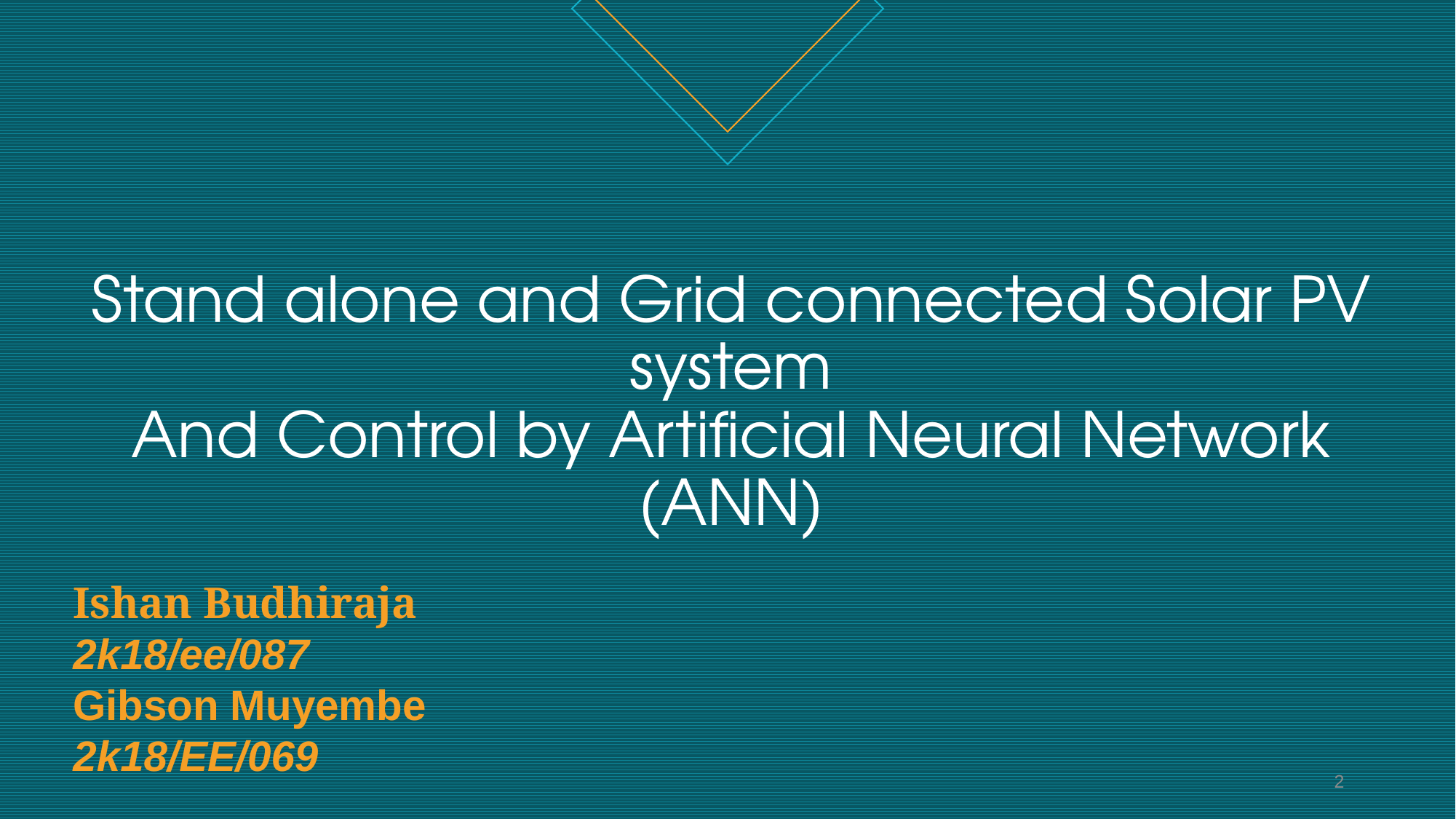

# Stand alone and Grid connected Solar PV system And Control by Artificial Neural Network (ANN)
Ishan Budhiraja
2k18/ee/087
Gibson Muyembe
2k18/EE/069

2